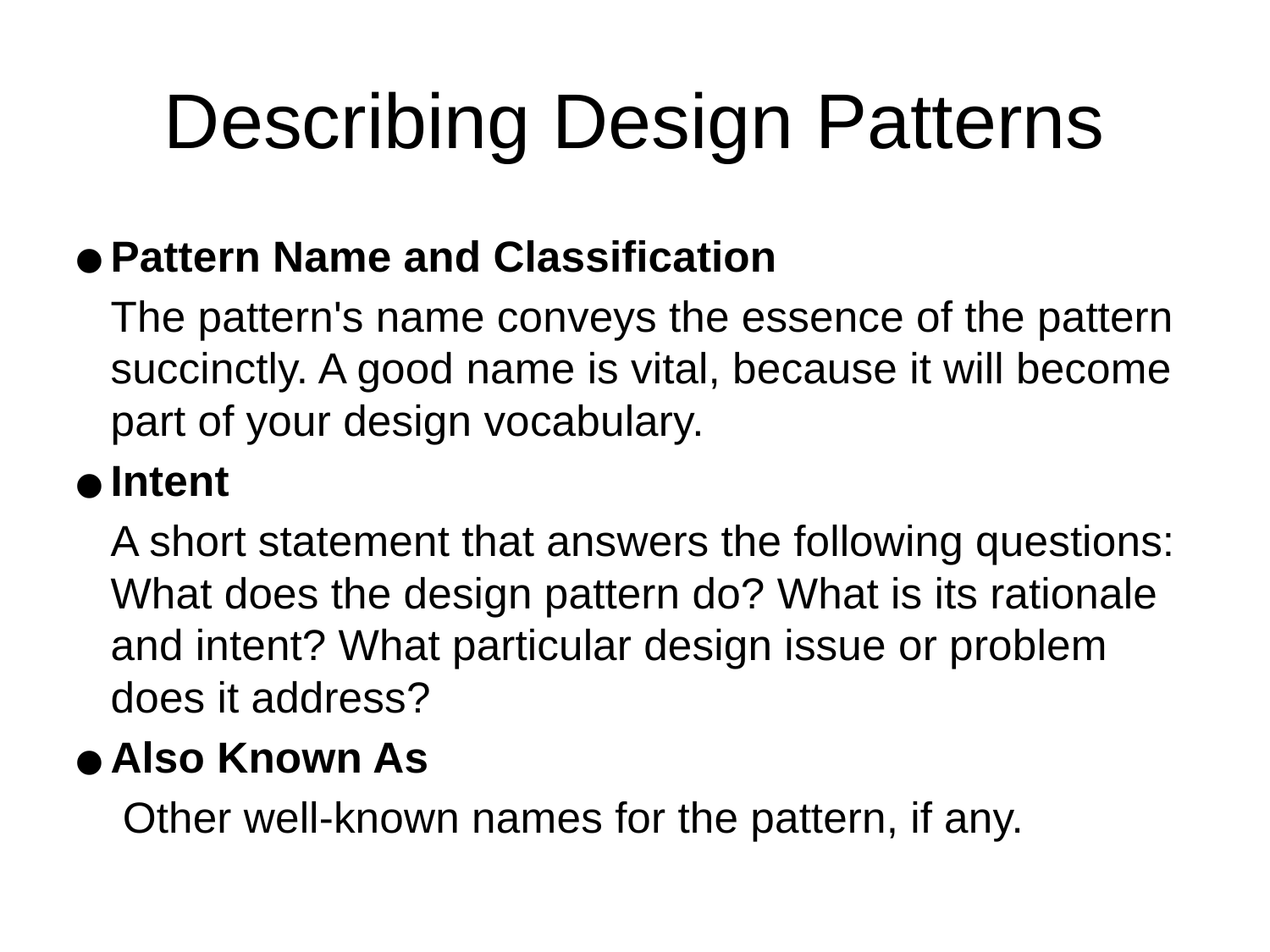

# Describing Design Patterns
Pattern Name and Classification
		The pattern's name conveys the essence of the pattern succinctly. A good name is vital, because it will become part of your design vocabulary.
Intent
		A short statement that answers the following questions: What does the design pattern do? What is its rationale and intent? What particular design issue or problem does it address?
Also Known As
		 Other well-known names for the pattern, if any.